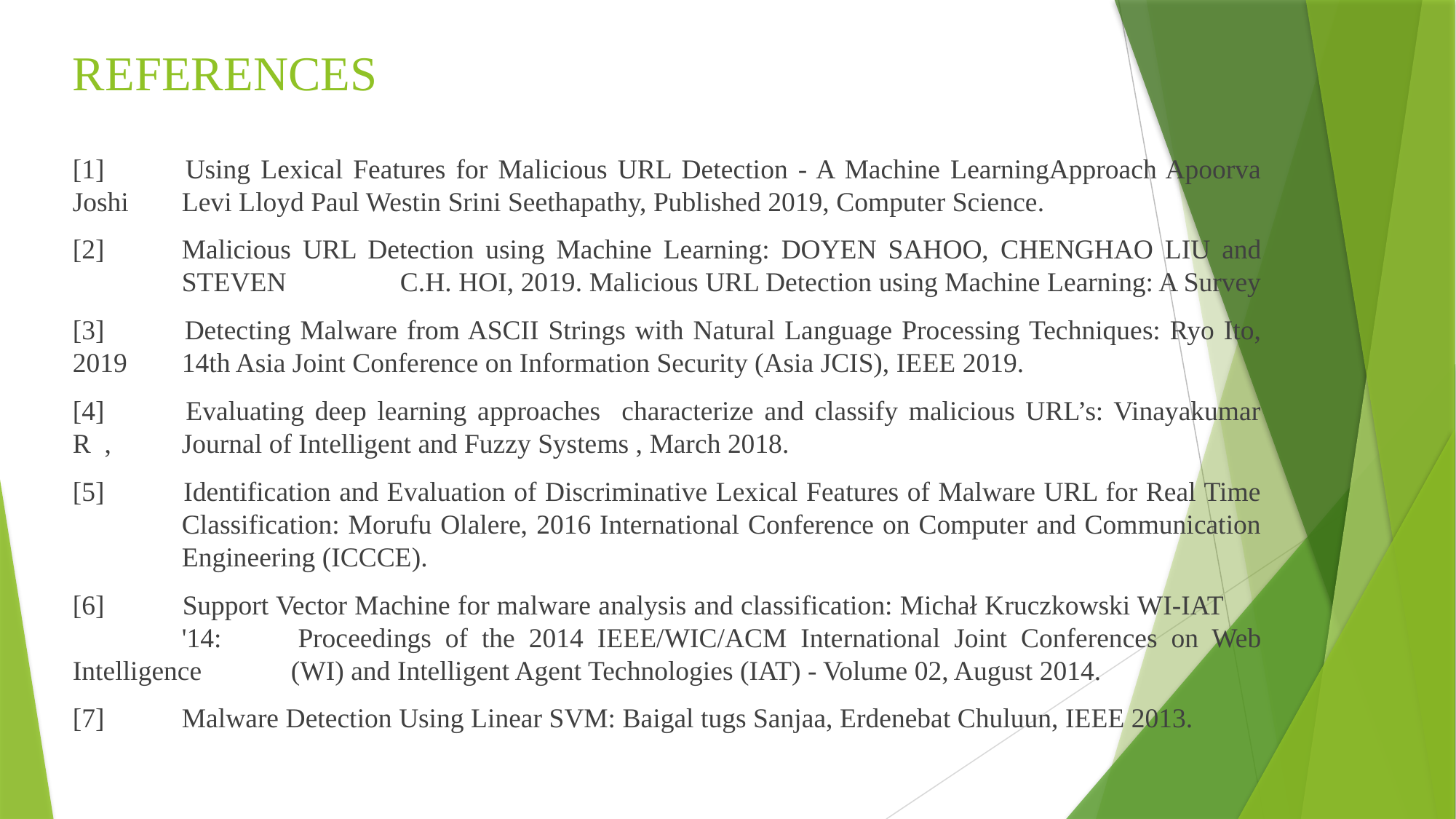

# REFERENCES
[1] 	Using Lexical Features for Malicious URL Detection - A Machine LearningApproach Apoorva Joshi  	Levi Lloyd Paul Westin Srini Seethapathy, Published 2019, Computer Science.
[2]	Malicious URL Detection using Machine Learning: DOYEN SAHOO, CHENGHAO LIU and 	STEVEN 	C.H. HOI, 2019. Malicious URL Detection using Machine Learning: A Survey
[3] 	Detecting Malware from ASCII Strings with Natural Language Processing Techniques: Ryo Ito, 2019 	14th Asia Joint Conference on Information Security (Asia JCIS), IEEE 2019.
[4] 	Evaluating deep learning approaches  characterize and classify malicious URL’s: Vinayakumar R , 	Journal of Intelligent and Fuzzy Systems , March 2018.
[5] 	Identification and Evaluation of Discriminative Lexical Features of Malware URL for Real Time 	Classification: Morufu Olalere, 2016 International Conference on Computer and Communication 	Engineering (ICCCE).
[6] 	Support Vector Machine for malware analysis and classification: Michał Kruczkowski WI-IAT      	'14: 	Proceedings of the 2014 IEEE/WIC/ACM International Joint Conferences on Web Intelligence 	(WI) and Intelligent Agent Technologies (IAT) - Volume 02, August 2014.
[7] 	Malware Detection Using Linear SVM: Baigal tugs Sanjaa, Erdenebat Chuluun, IEEE 2013.